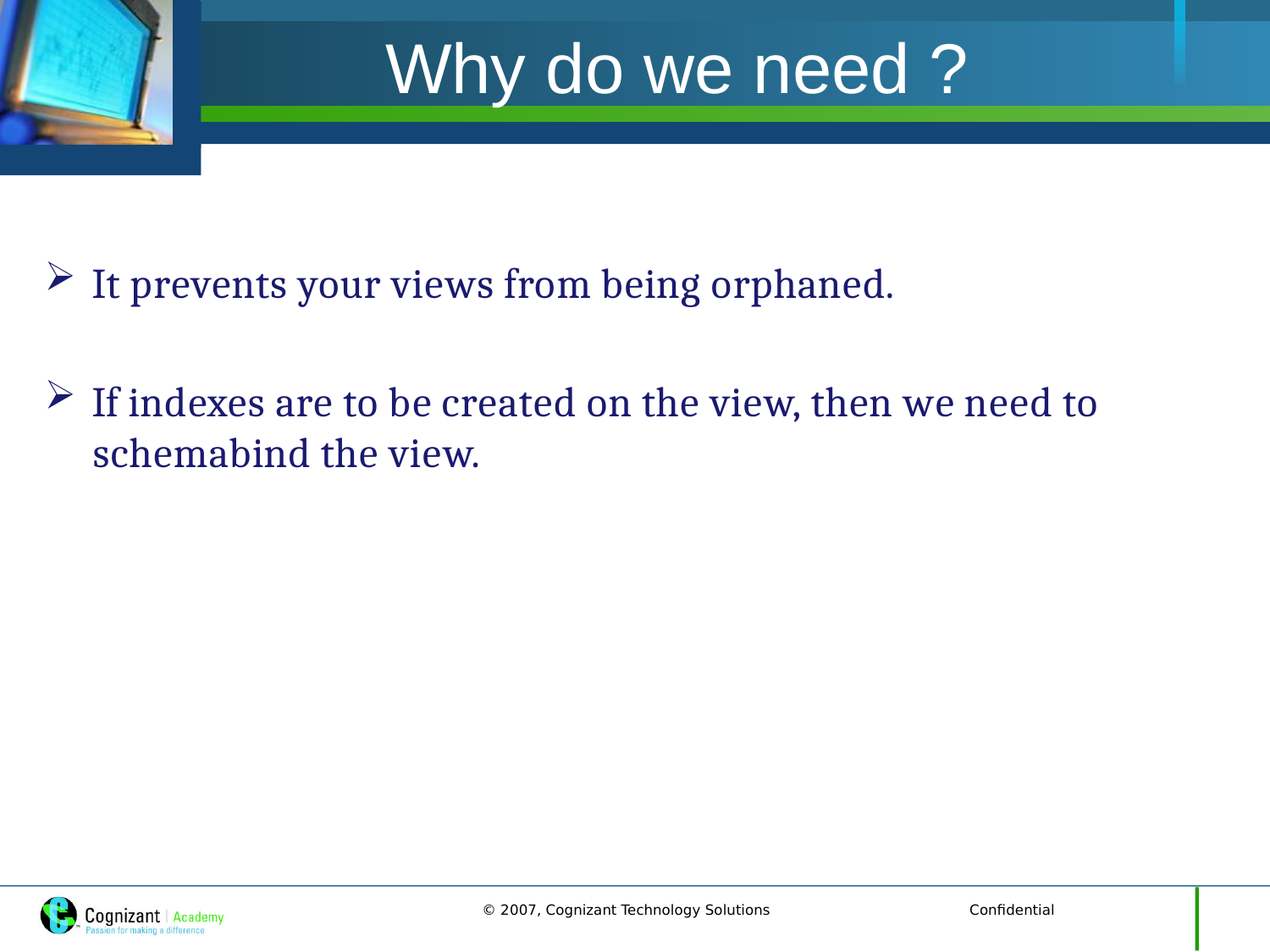

# Why do we need ?

It prevents your views from being orphaned.

If indexes are to be created on the view, then we need to schemabind the view.